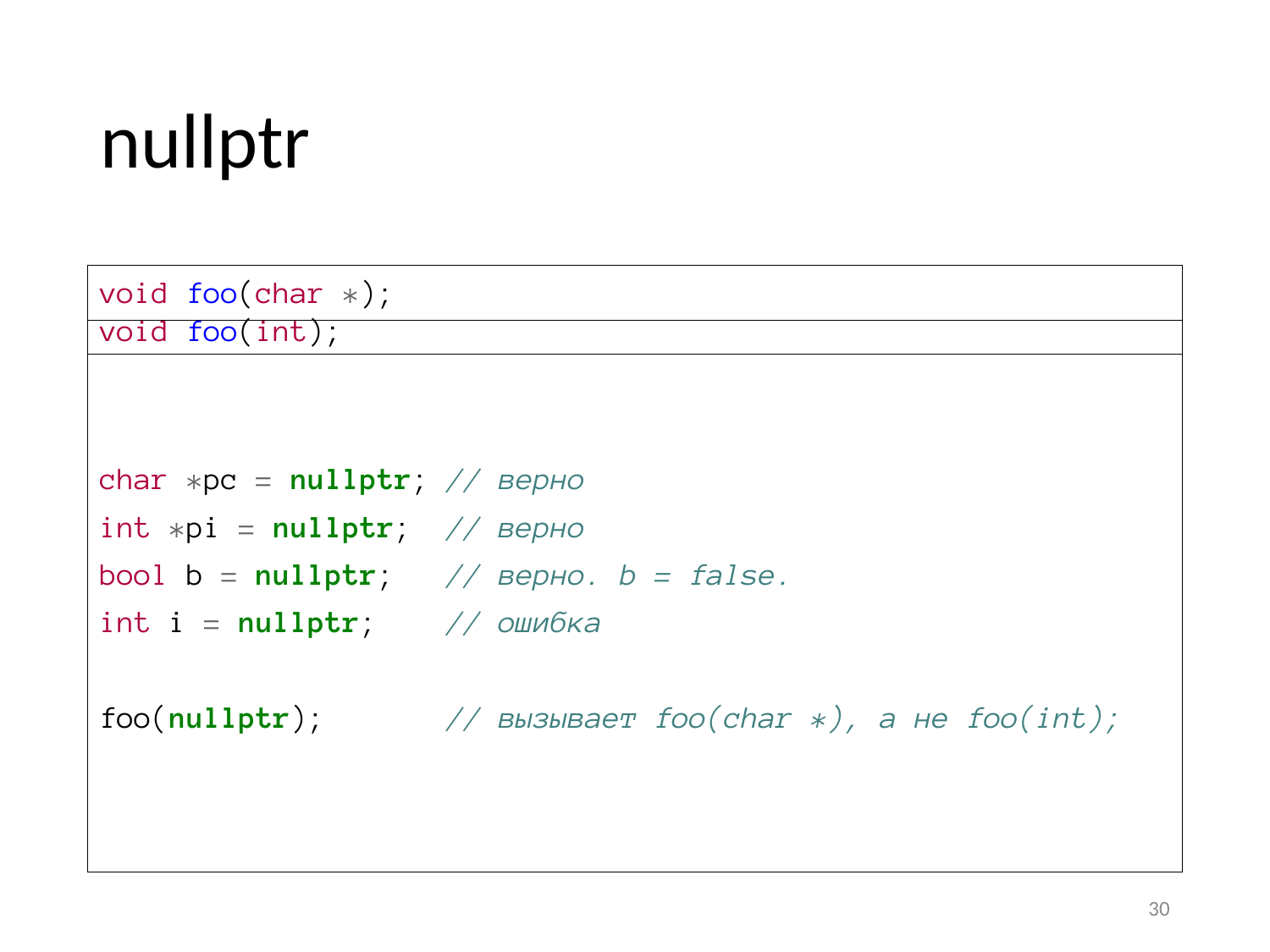

# nullptr
void foo(char *);
void foo(int);
char *pc = nullptr; // верно
int *pi = nullptr;  // верно
bool b = nullptr;   // верно. b = false.
int i = nullptr;    // ошибка

foo(nullptr);       // вызывает foo(char *), а не foo(int);
30